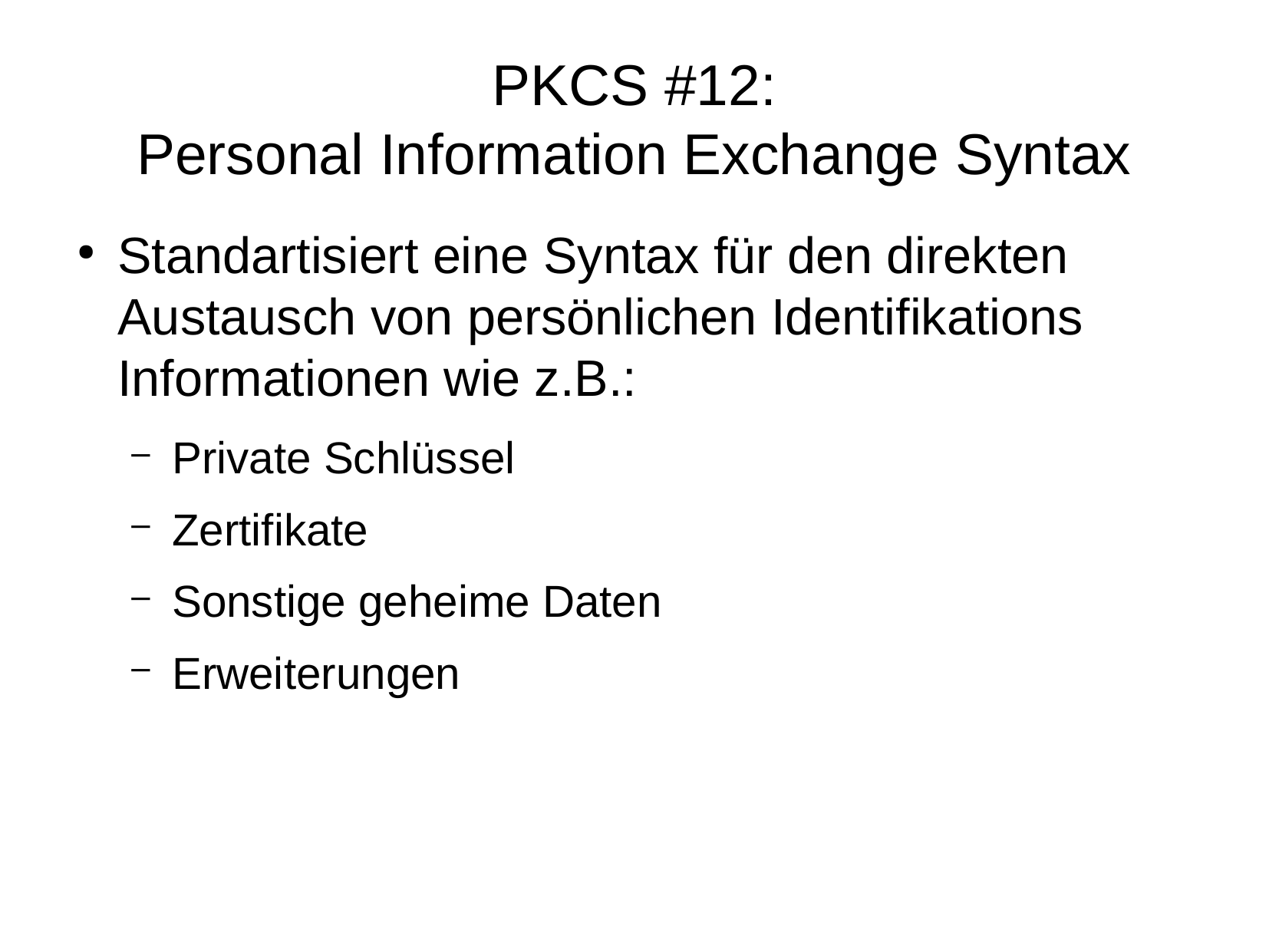

PKCS #12:
Personal Information Exchange Syntax
Standartisiert eine Syntax für den direkten Austausch von persönlichen Identifikations Informationen wie z.B.:
Private Schlüssel
Zertifikate
Sonstige geheime Daten
Erweiterungen